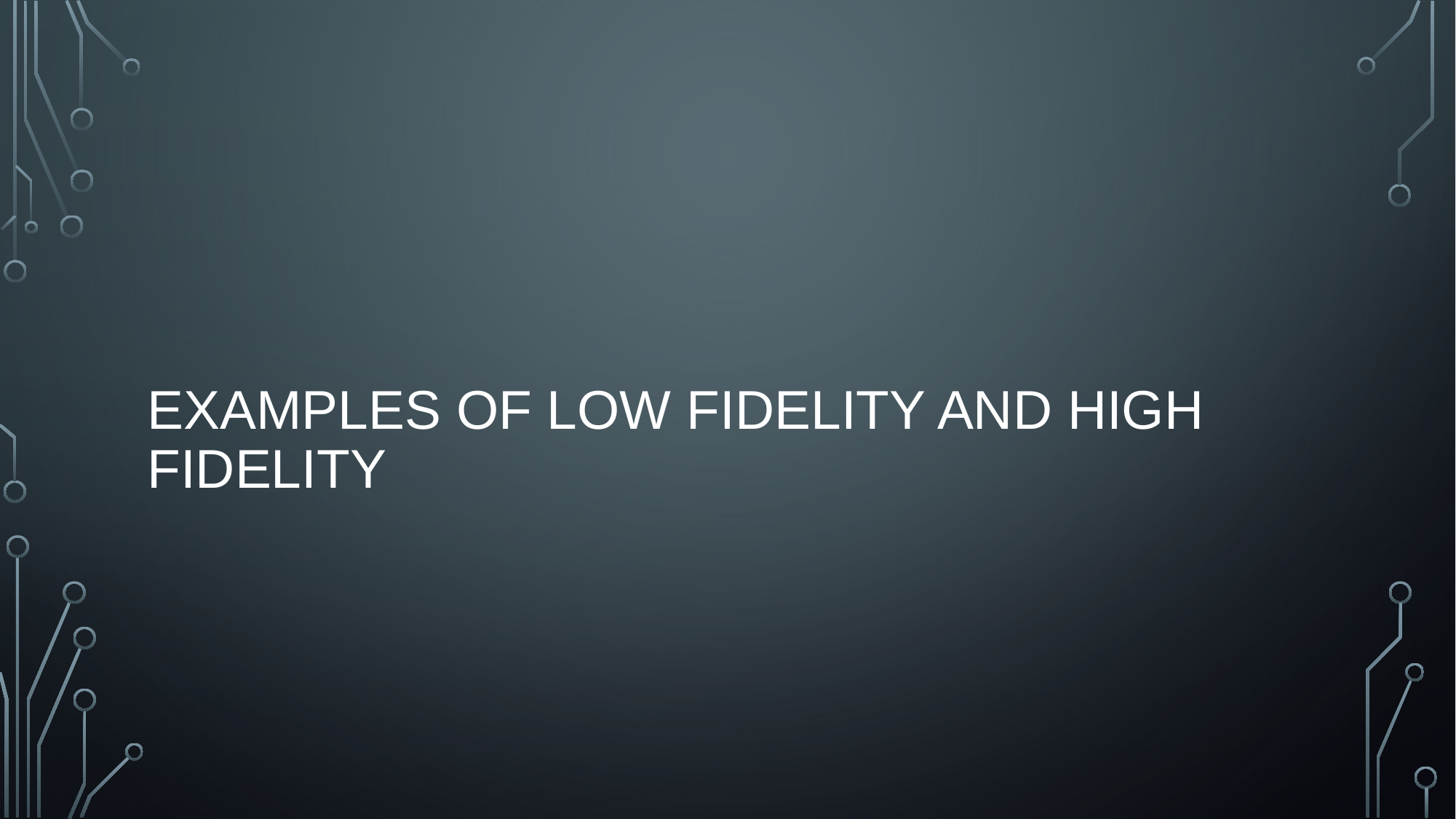

# Examples of Low fidelity and High fidelity